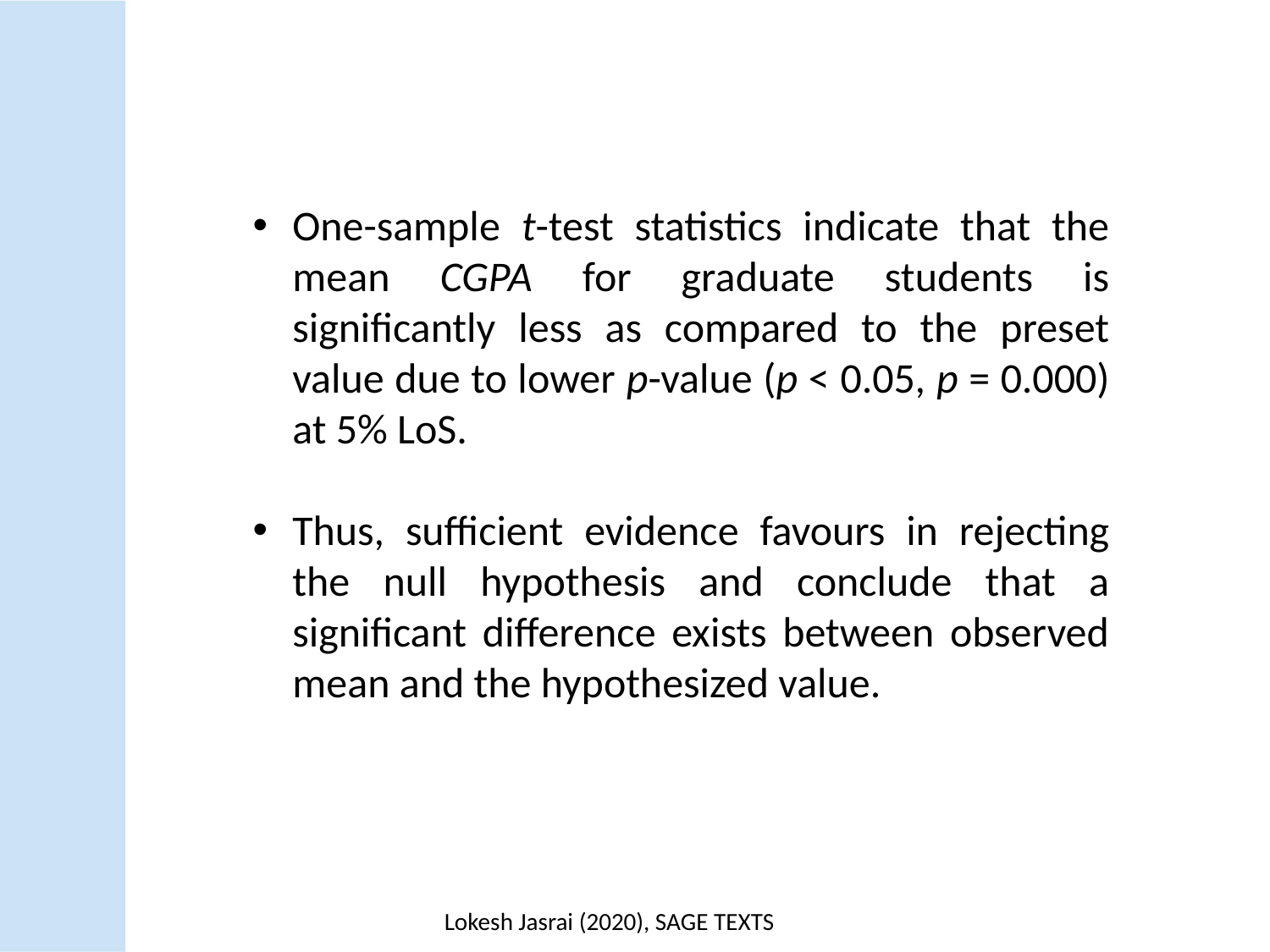

One-sample t-test statistics indicate that the mean CGPA for graduate students is significantly less as compared to the preset value due to lower p-value (p < 0.05, p = 0.000) at 5% LoS.

Thus, sufficient evidence favours in rejecting the null hypothesis and conclude that a significant difference exists between observed mean and the hypothesized value.
Lokesh Jasrai (2020), SAGE TEXTS